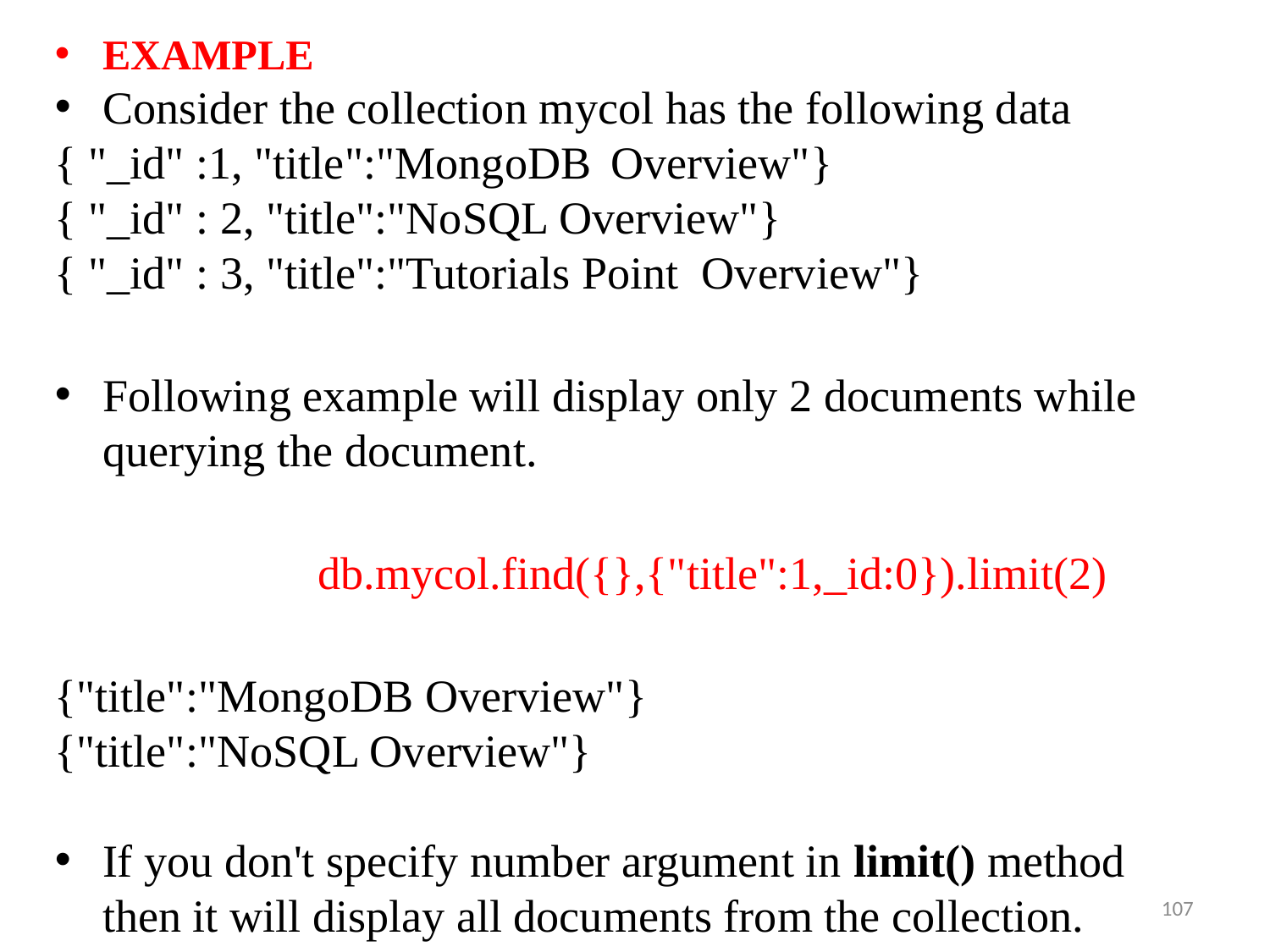

EXAMPLE
Consider the collection mycol has the following data
{ "_id" :1, "title":"MongoDB 	Overview"}
{ "_id" : 2, "title":"NoSQL Overview"}
{ "_id" : 3, "title":"Tutorials Point  Overview"}

Following example will display only 2 documents while querying the document.

                       db.mycol.find({},{"title":1,_id:0}).limit(2)

{"title":"MongoDB Overview"}
{"title":"NoSQL Overview"}

If you don't specify number argument in limit() method then it will display all documents from the collection.

107